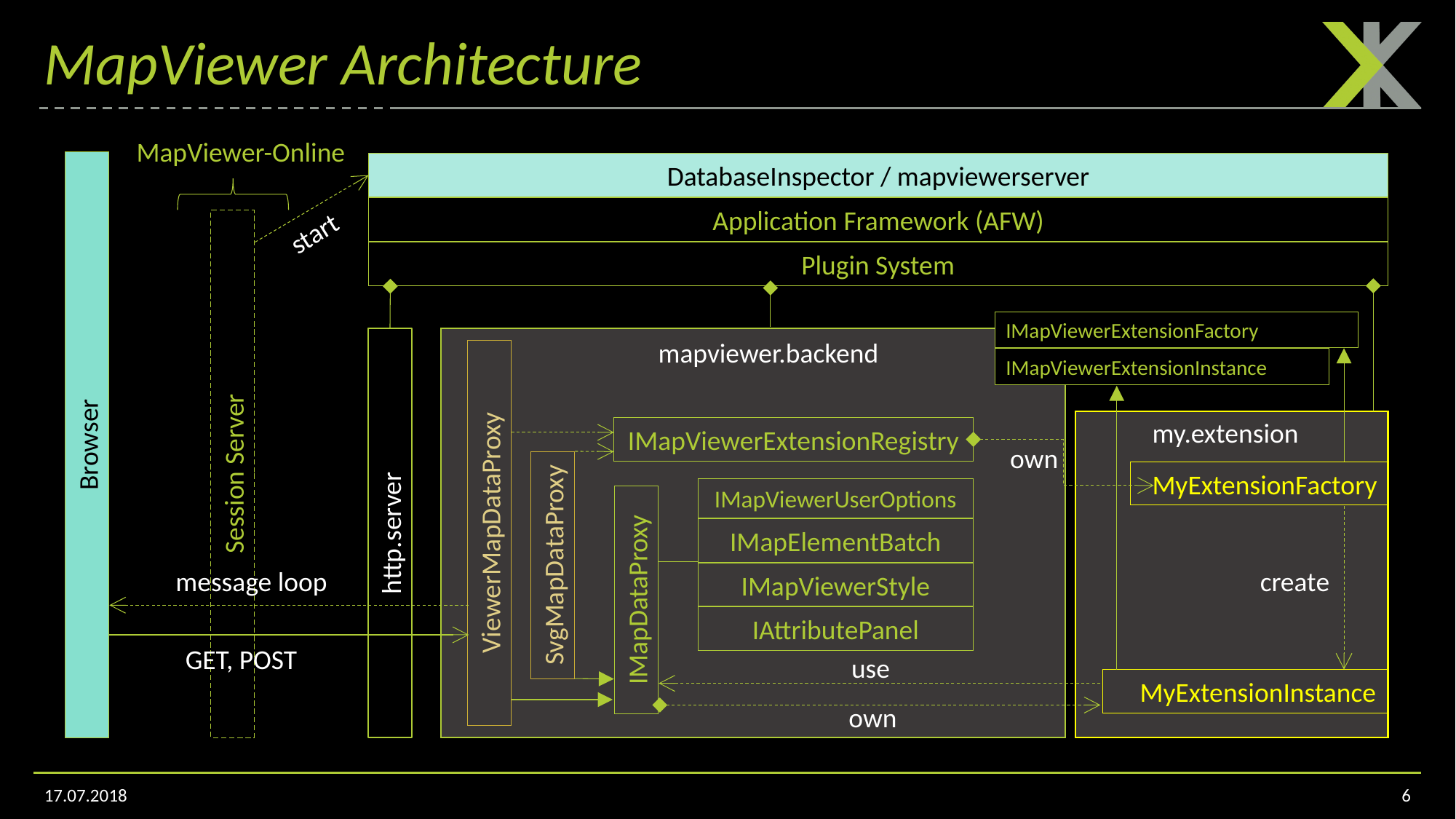

# MapViewer Architecture
MapViewer-Online

DatabaseInspector / mapviewerserver
Application Framework (AFW)
start
Plugin System
IMapViewerExtensionFactory

mapviewer.backend
IMapViewerExtensionInstance
my.extension

IMapViewerExtensionRegistry
Browser
own
Session Server
MyExtensionFactory
IMapViewerUserOptions
ViewerMapDataProxy
http.server
IMapElementBatch
SvgMapDataProxy
message loop
create
IMapViewerStyle
IMapDataProxy
IAttributePanel
GET, POST
use
MyExtensionInstance
own
17.07.2018
6